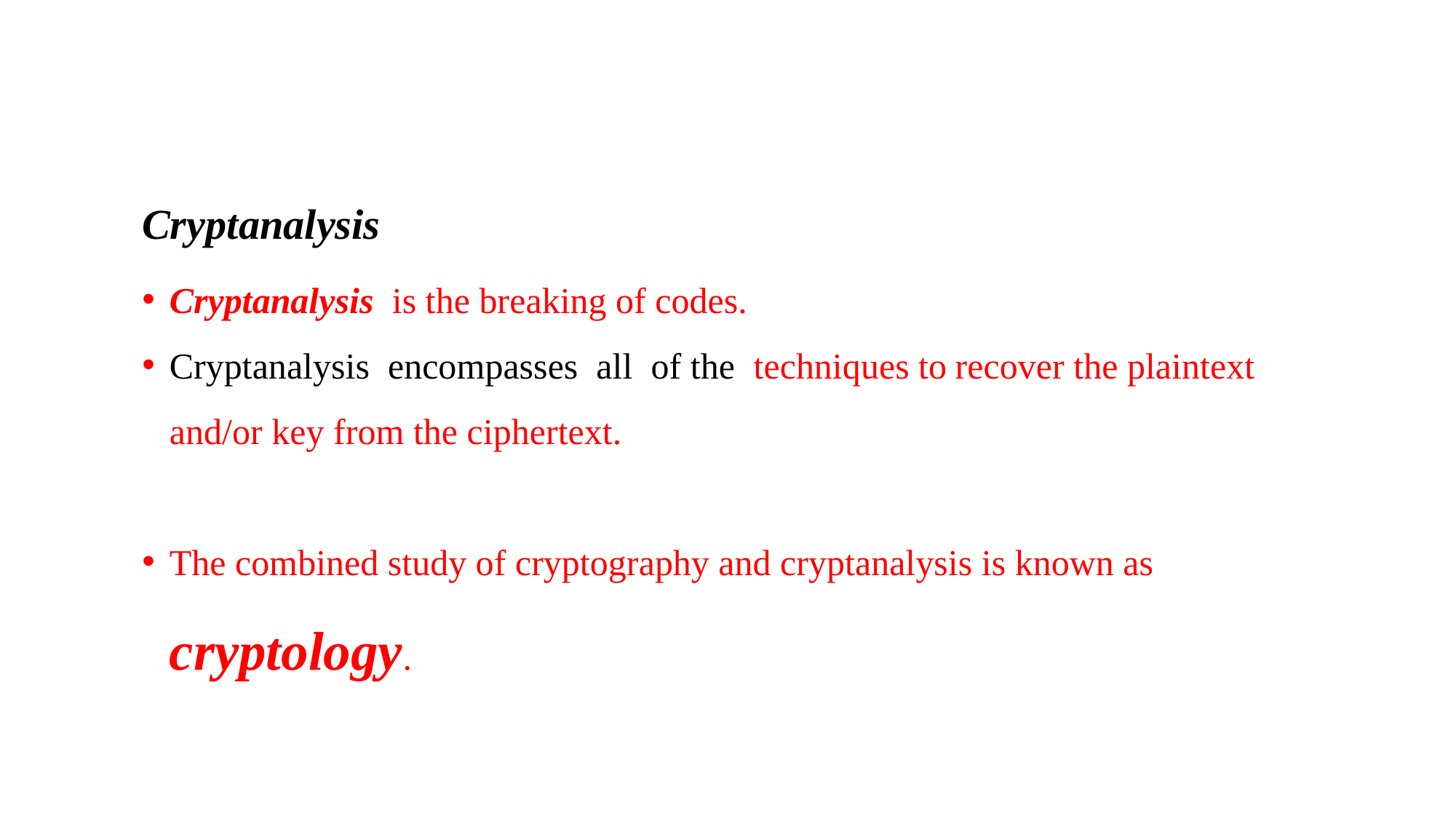

#
Cryptanalysis
Cryptanalysis  is the breaking of codes.
Cryptanalysis  encompasses  all  of the  techniques to recover the plaintext and/or key from the ciphertext.
The combined study of cryptography and cryptanalysis is known as cryptology.